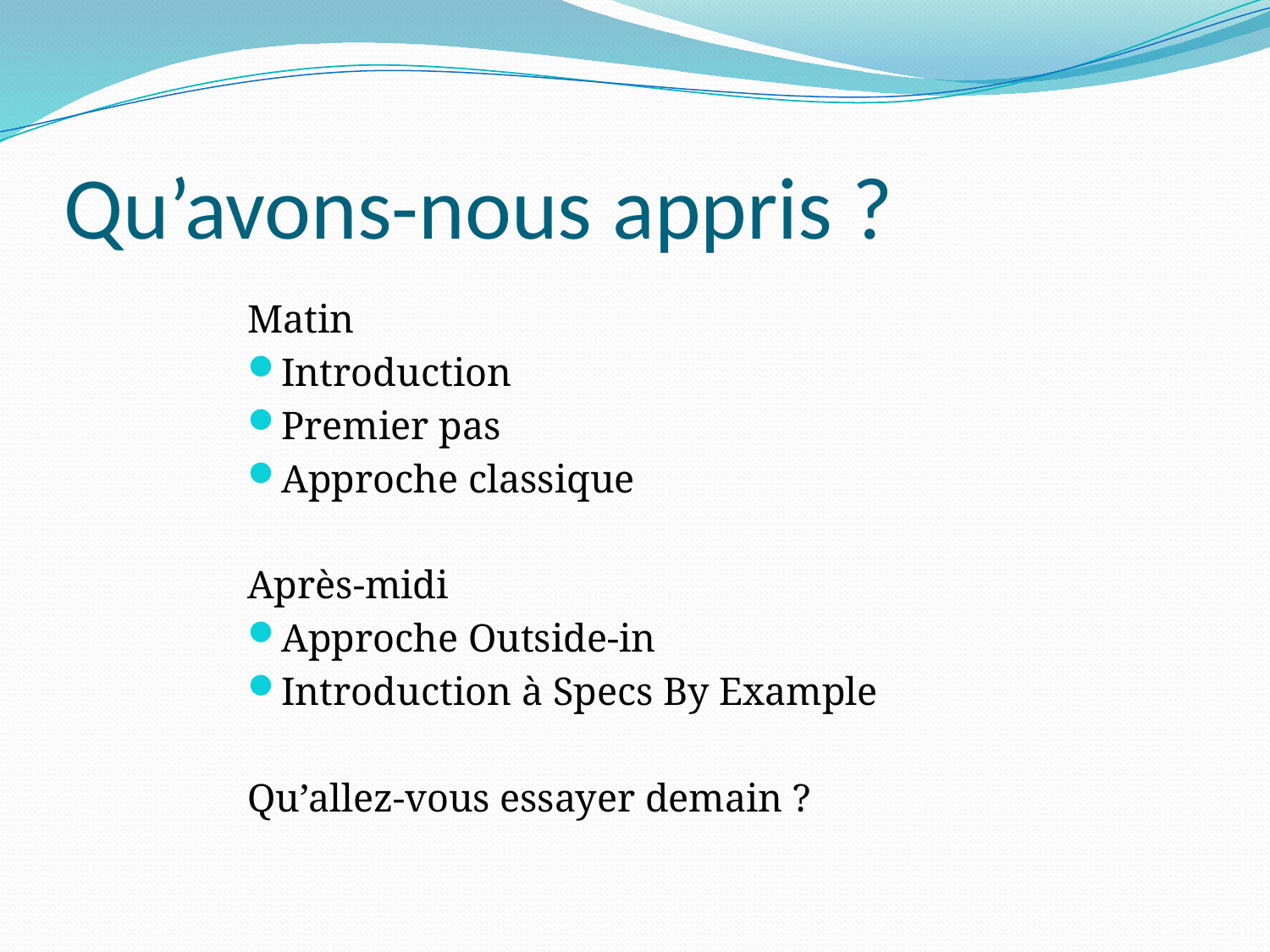

# Qu’avons-nous appris ?
Matin
Introduction
Premier pas
Approche classique

Après-midi
Approche Outside-in
Introduction à Specs By Example

Qu’allez-vous essayer demain ?